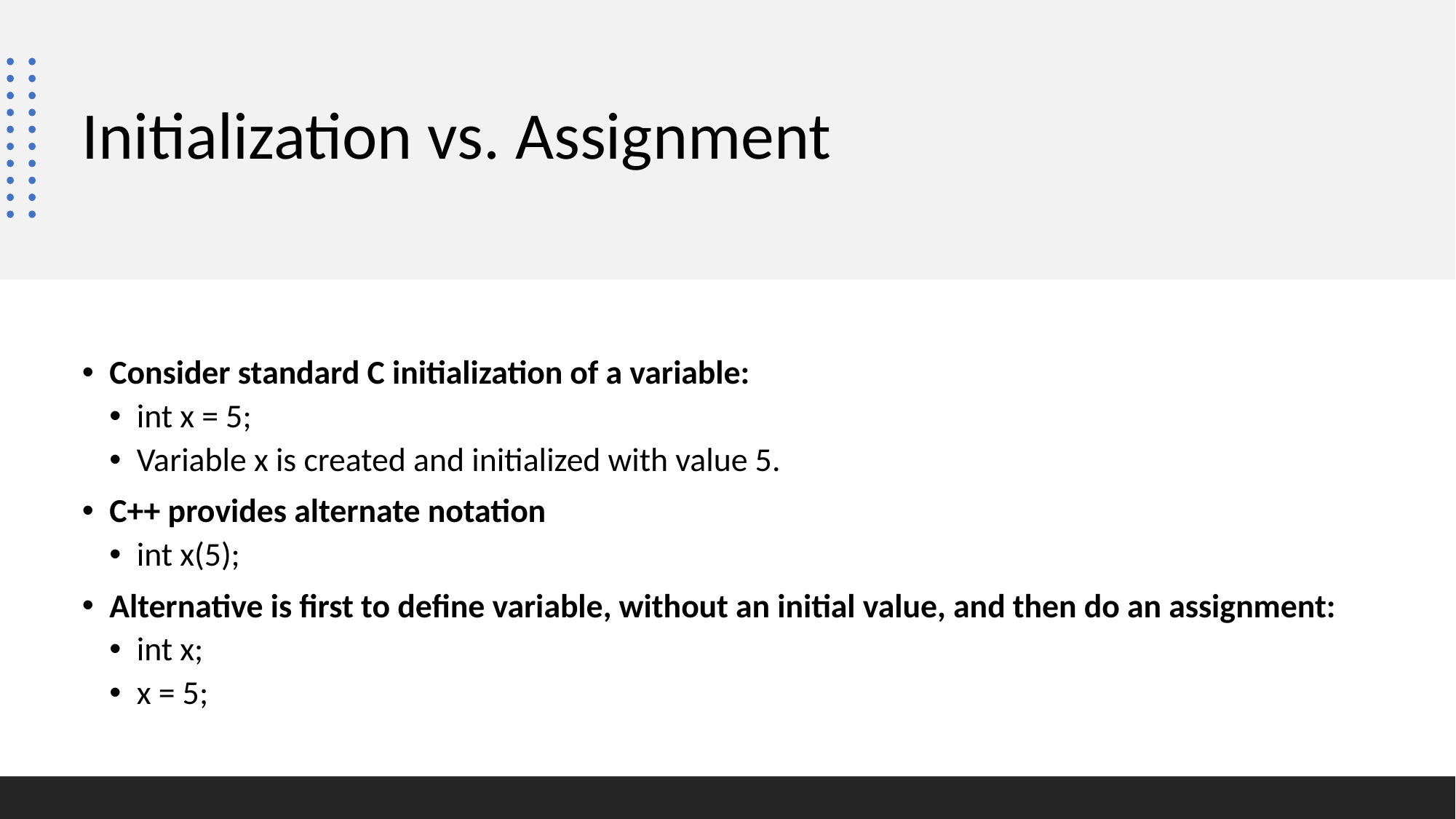

# Initialization vs. Assignment

Consider standard C initialization of a variable:
int x = 5;
Variable x is created and initialized with value 5.
C++ provides alternate notation
int x(5);
Alternative is first to define variable, without an initial value, and then do an assignment:
int x;
x = 5;